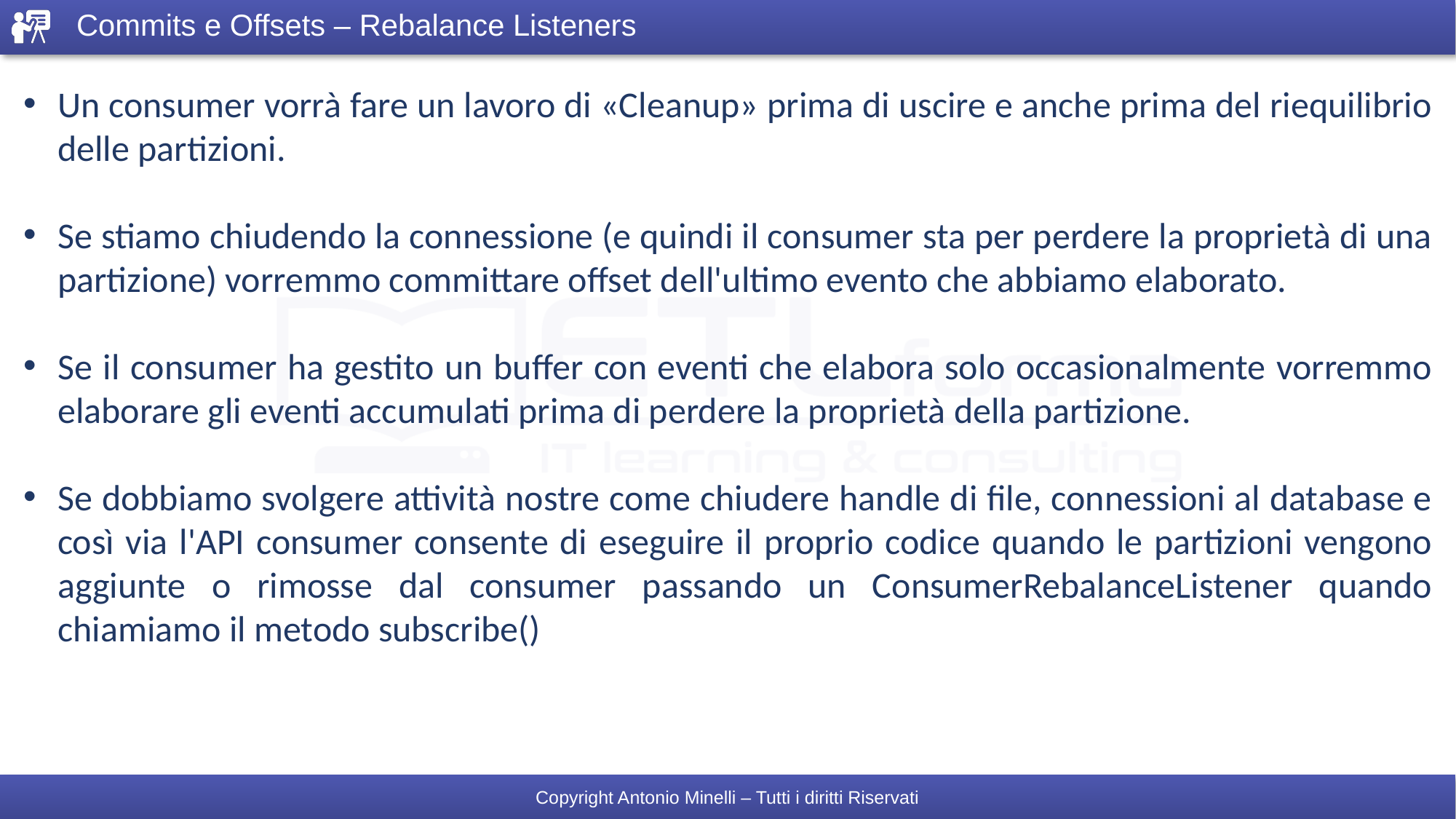

# Commits e Offsets – Rebalance Listeners
Un consumer vorrà fare un lavoro di «Cleanup» prima di uscire e anche prima del riequilibrio delle partizioni.

Se stiamo chiudendo la connessione (e quindi il consumer sta per perdere la proprietà di una partizione) vorremmo committare offset dell'ultimo evento che abbiamo elaborato.

Se il consumer ha gestito un buffer con eventi che elabora solo occasionalmente vorremmo elaborare gli eventi accumulati prima di perdere la proprietà della partizione.

Se dobbiamo svolgere attività nostre come chiudere handle di file, connessioni al database e così via l'API consumer consente di eseguire il proprio codice quando le partizioni vengono aggiunte o rimosse dal consumer passando un ConsumerRebalanceListener quando chiamiamo il metodo subscribe()